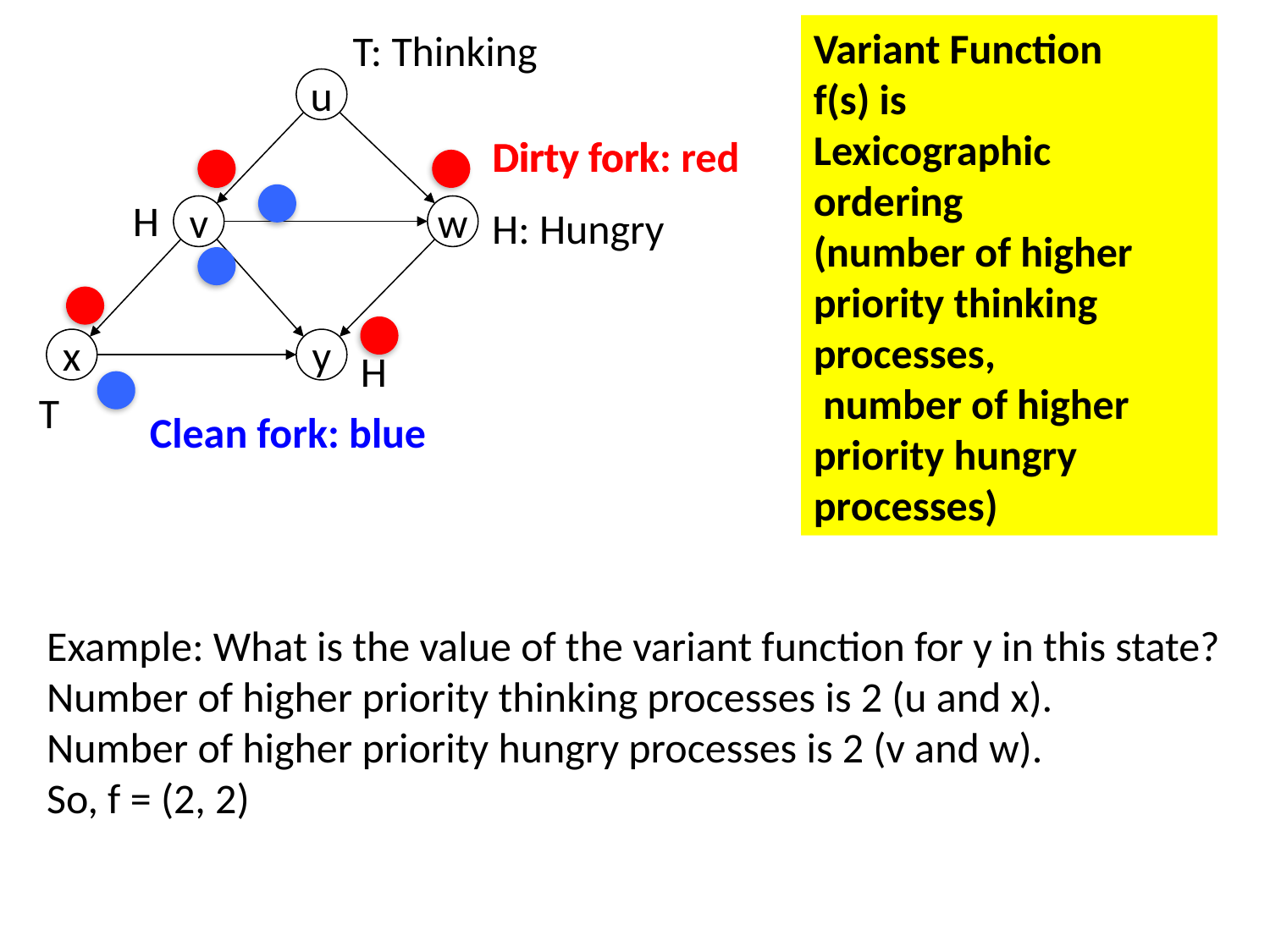

Variant Function
f(s) is
Lexicographic ordering
(number of higher priority thinking processes,
 number of higher priority hungry processes)
T: Thinking
u
Dirty fork: red
Dirty fork

H
v
w
H: Hungry

x
y
H

T
Clean fork: blue
Example: What is the value of the variant function for y in this state?
Number of higher priority thinking processes is 2 (u and x).
Number of higher priority hungry processes is 2 (v and w).
So, f = (2, 2)